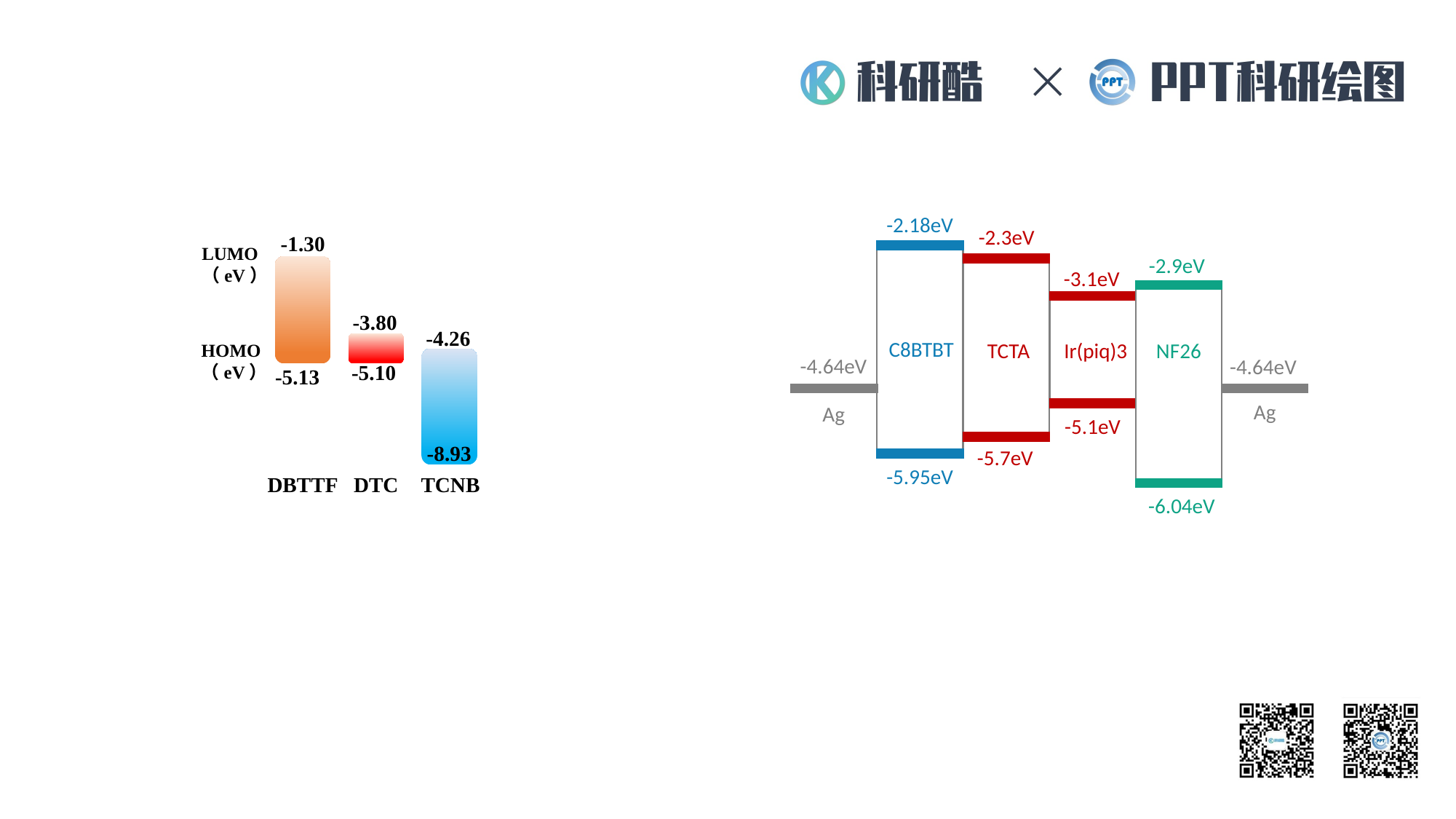

-2.18eV
-2.3eV

-2.9eV

-3.1eV

C8BTBT
TCTA
Ir(piq)3
NF26
-4.64eV
-4.64eV

Ag
Ag
-5.1eV
-5.7eV
-5.95eV
-6.04eV
-1.30
LUMO
（eV）

-3.80
-4.26
HOMO
（eV）

-5.10
-5.13
-8.93
DBTTF
DTC
TCNB